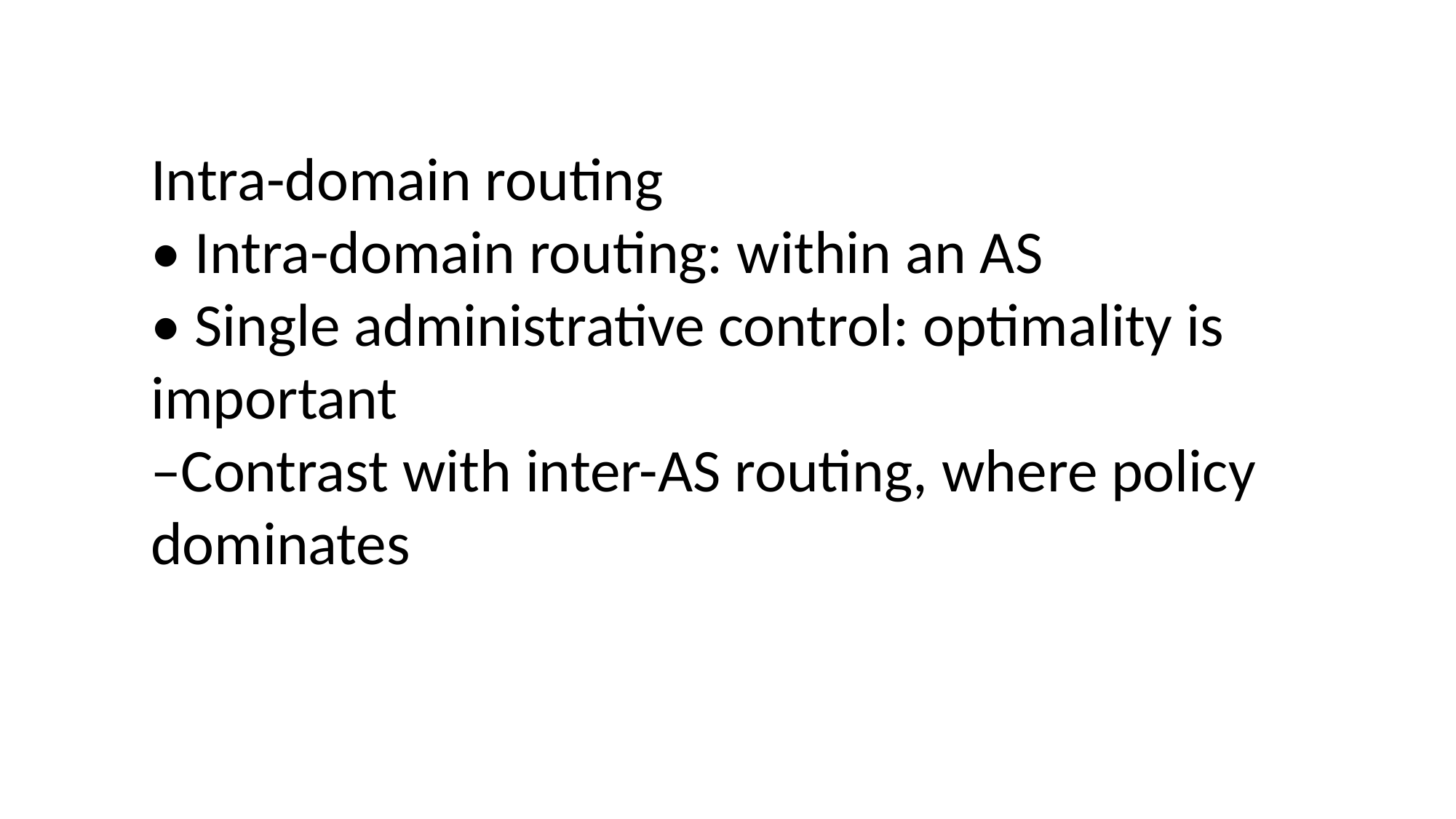

Intra-domain routing
• Intra-domain routing: within an AS
• Single administrative control: optimality is important
–Contrast with inter-AS routing, where policy dominates